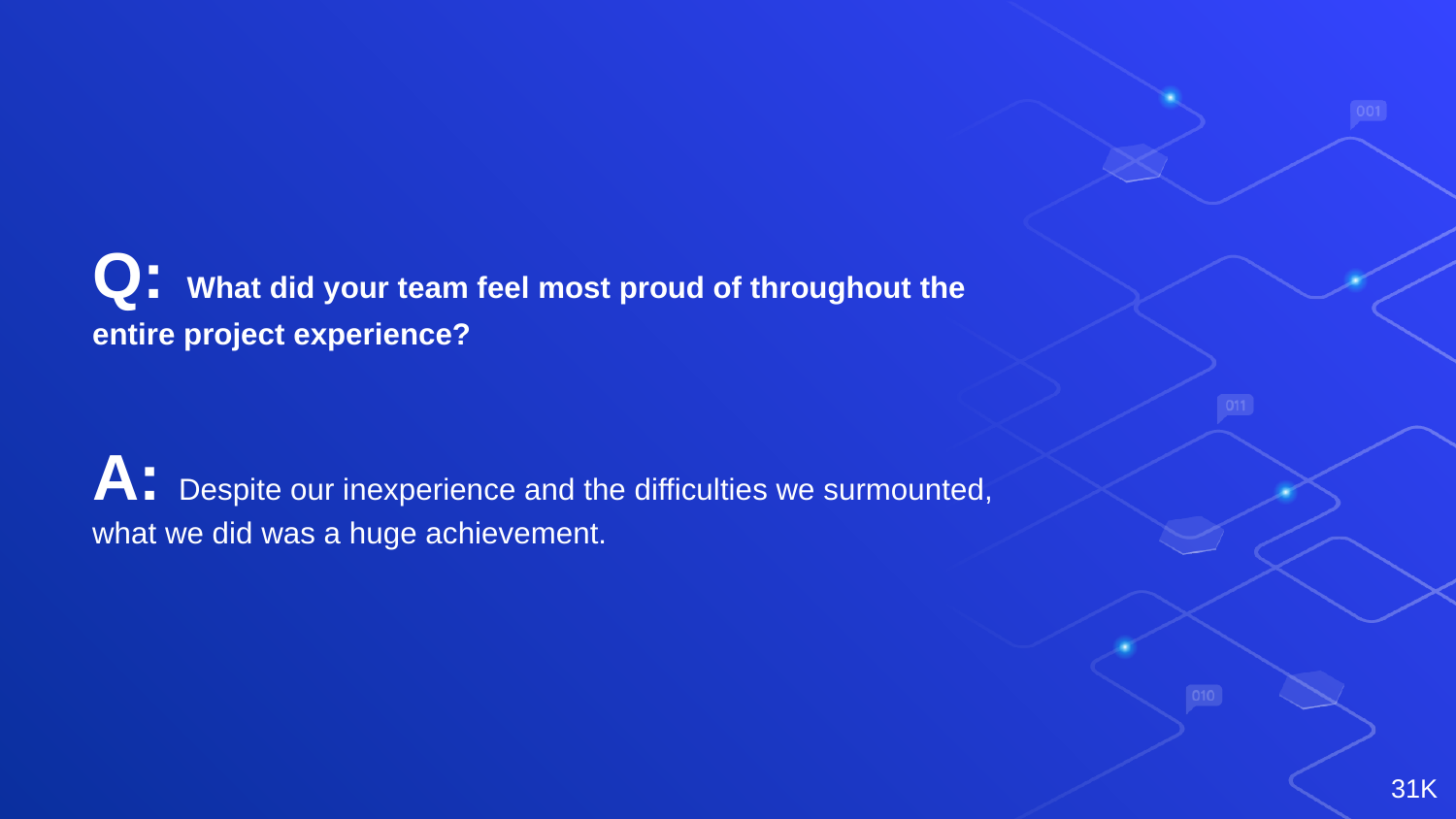

# Q: What did your team feel most proud of throughout the entire project experience?
A: Despite our inexperience and the difficulties we surmounted, what we did was a huge achievement.
31K